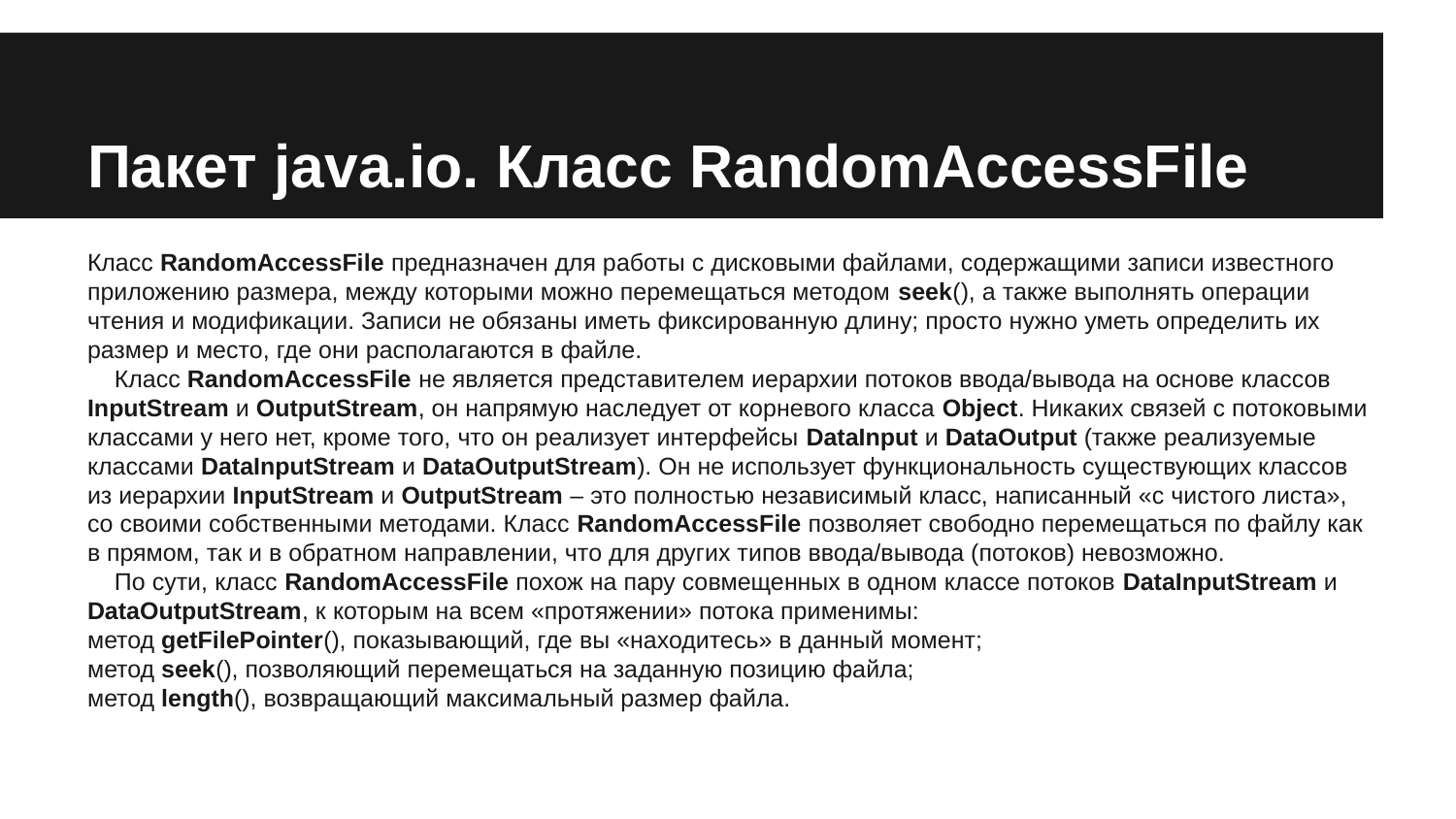

# Пакет java.io. Класс RandomAccessFile
Класс RandomAccessFile предназначен для работы с дисковыми файлами, содержащими записи известного приложению размера, между которыми можно перемещаться методом seek(), а также выполнять операции чтения и модификации. Записи не обязаны иметь фиксированную длину; просто нужно уметь определить их размер и место, где они располагаются в файле.
    Класс RandomAccessFile не является представителем иерархии потоков ввода/вывода на основе классов InputStream и OutputStream, он напрямую наследует от корневого класса Object. Никаких связей с потоковыми классами у него нет, кроме того, что он реализует интерфейсы DataInput и DataOutput (также реализуемые классами DataInputStream и DataOutputStream). Он не использует функциональность существующих классов из иерархии InputStream и OutputStream – это полностью независимый класс, написанный «с чистого листа», со своими собственными методами. Класс RandomAccessFile позволяет свободно перемещаться по файлу как в прямом, так и в обратном направлении, что для других типов ввода/вывода (потоков) невозможно.
    По сути, класс RandomAccessFile похож на пару совмещенных в одном классе потоков DataInputStream и DataOutputStream, к которым на всем «протяжении» потока применимы:
метод getFilePointer(), показывающий, где вы «находитесь» в данный момент;
метод seek(), позволяющий перемещаться на заданную позицию файла;
метод length(), возвращающий максимальный размер файла.